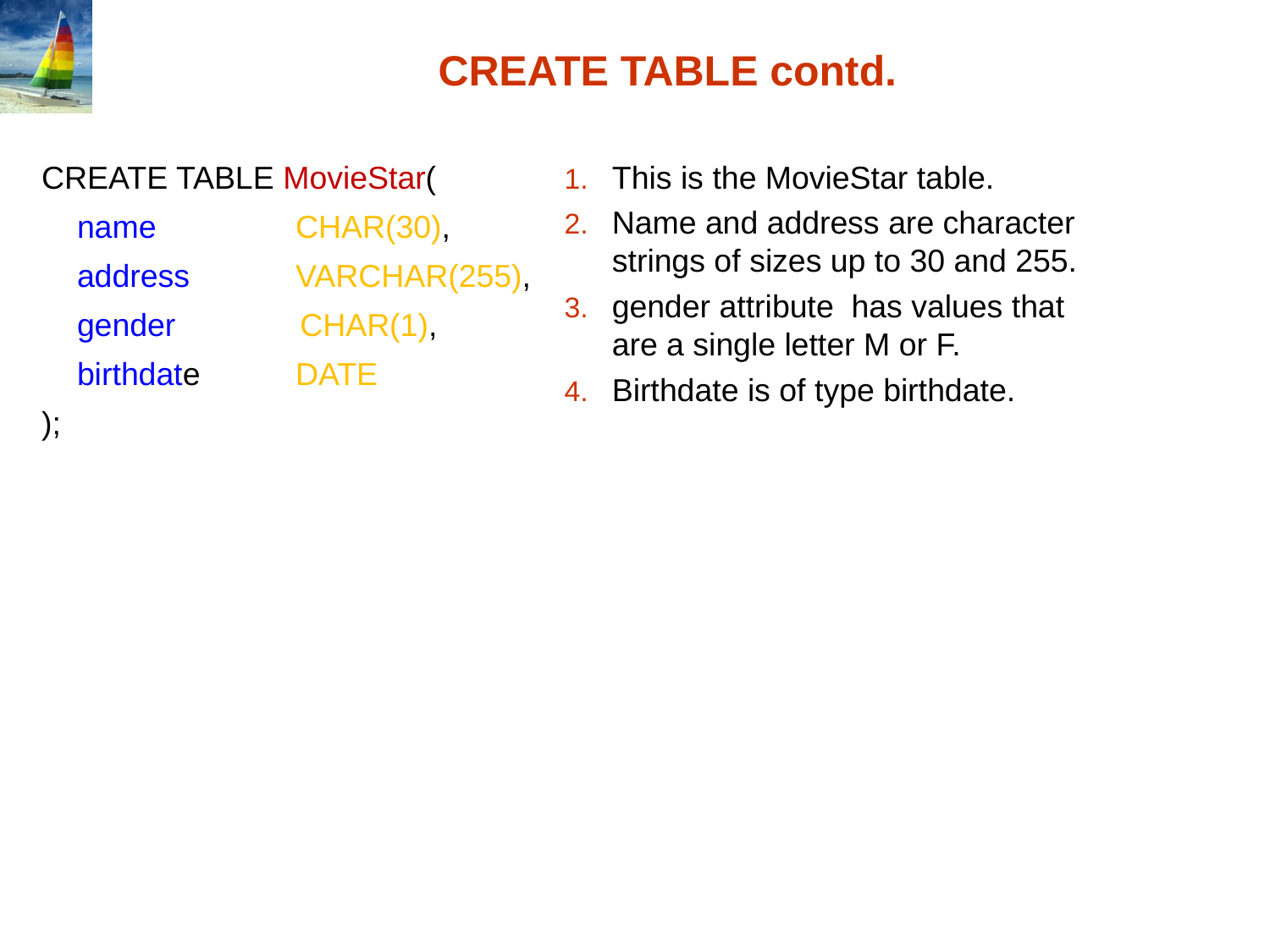

# CREATE TABLE contd.
CREATE TABLE MovieStar(
    name 		CHAR(30),
    address	VARCHAR(255),
    gender              CHAR(1),
    birthdate	DATE
);
This is the MovieStar table.
Name and address are character strings of sizes up to 30 and 255.
gender attribute  has values that are a single letter M or F.
Birthdate is of type birthdate.